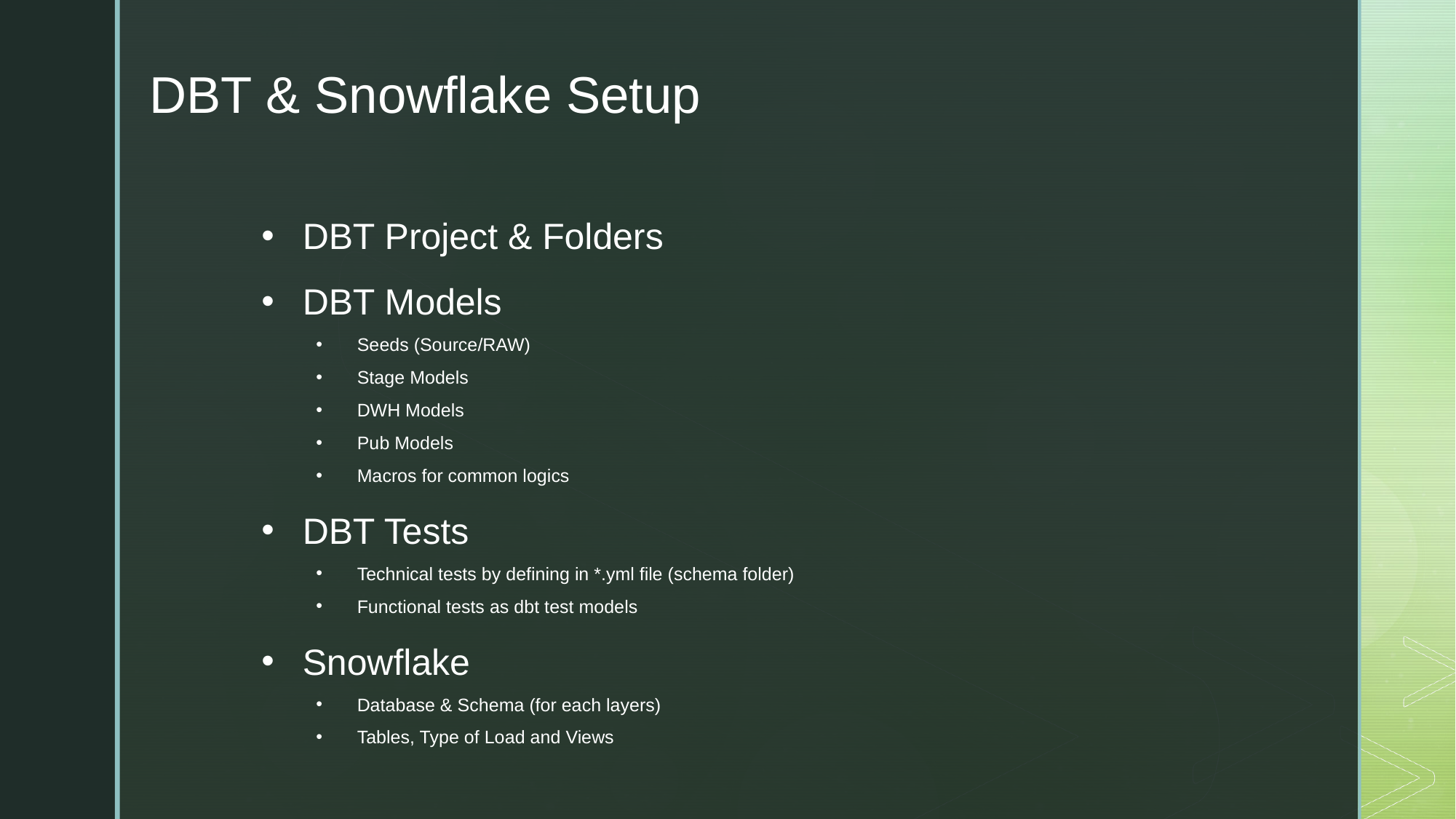

DBT & Snowflake Setup
DBT Project & Folders
DBT Models
Seeds (Source/RAW)
Stage Models
DWH Models
Pub Models
Macros for common logics
DBT Tests
Technical tests by defining in *.yml file (schema folder)
Functional tests as dbt test models
Snowflake
Database & Schema (for each layers)
Tables, Type of Load and Views